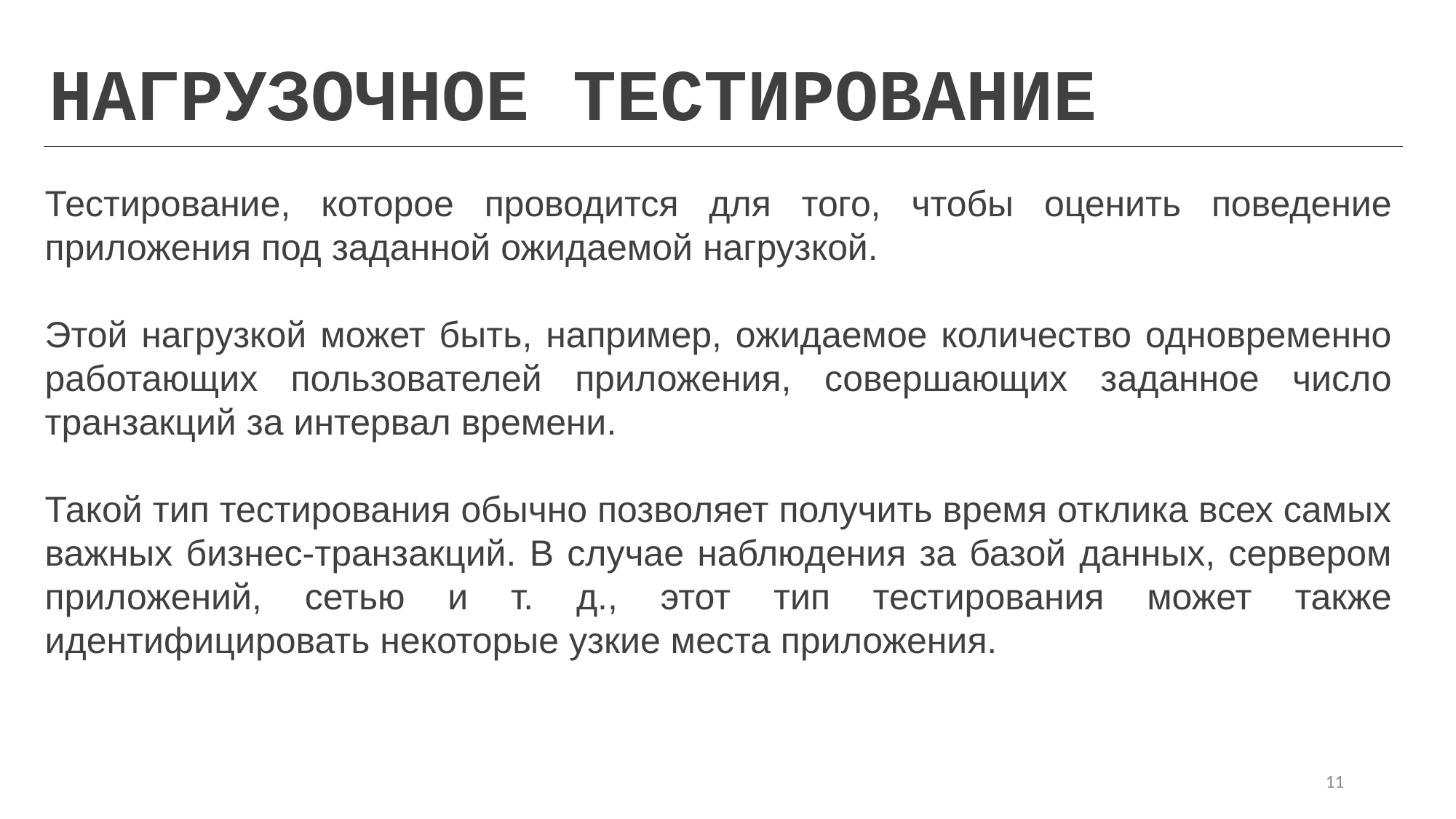

НАГРУЗОЧНОЕ ТЕСТИРОВАНИЕ
Тестирование, которое проводится для того, чтобы оценить поведение приложения под заданной ожидаемой нагрузкой.

Этой нагрузкой может быть, например, ожидаемое количество одновременно работающих пользователей приложения, совершающих заданное число транзакций за интервал времени.

Такой тип тестирования обычно позволяет получить время отклика всех самых важных бизнес-транзакций. В случае наблюдения за базой данных, сервером приложений, сетью и т. д., этот тип тестирования может также идентифицировать некоторые узкие места приложения.

11